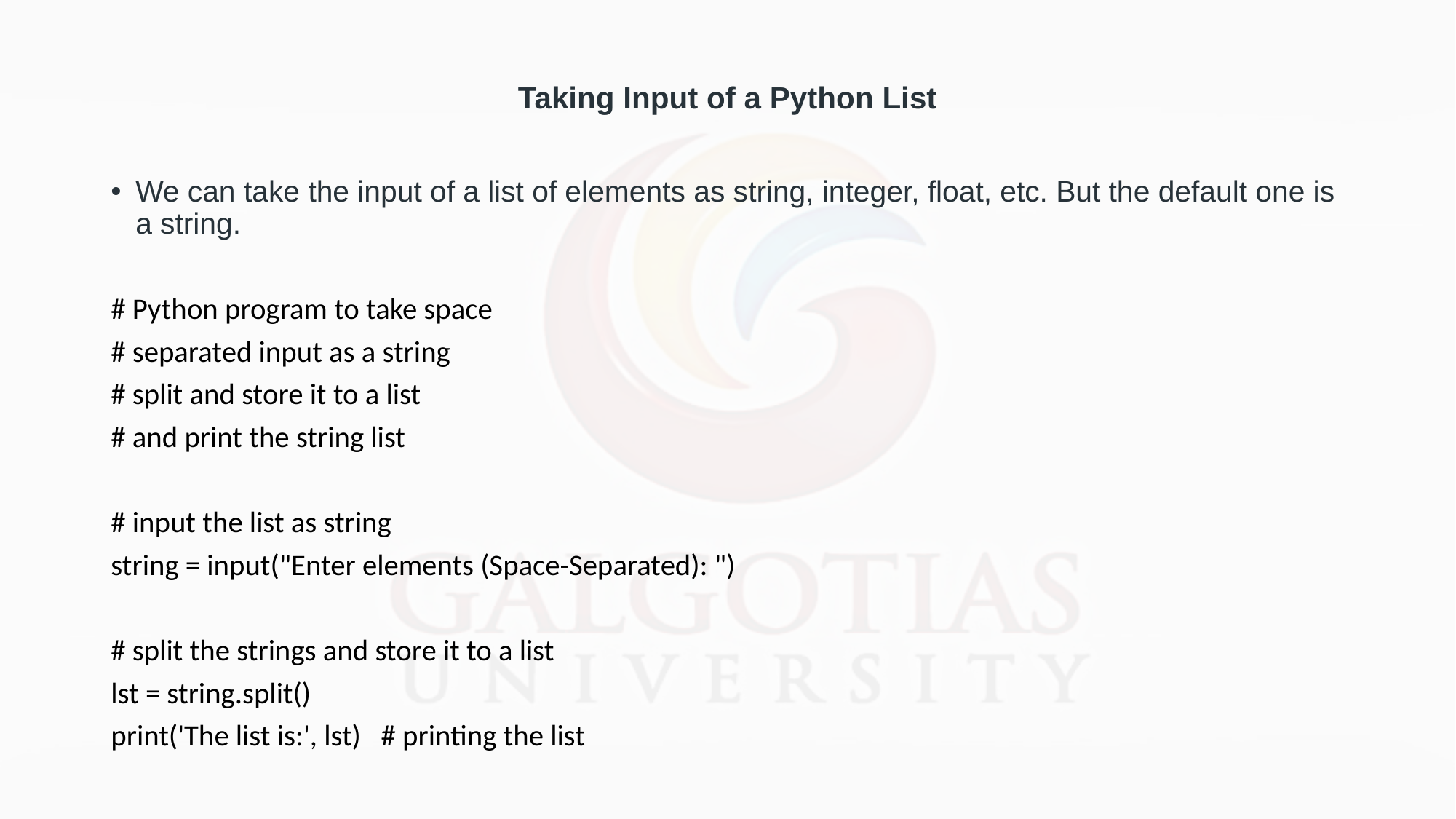

# Taking Input of a Python List
We can take the input of a list of elements as string, integer, float, etc. But the default one is a string.

# Python program to take space
# separated input as a string
# split and store it to a list
# and print the string list

# input the list as string
string = input("Enter elements (Space-Separated): ")

# split the strings and store it to a list
lst = string.split()
print('The list is:', lst)   # printing the list